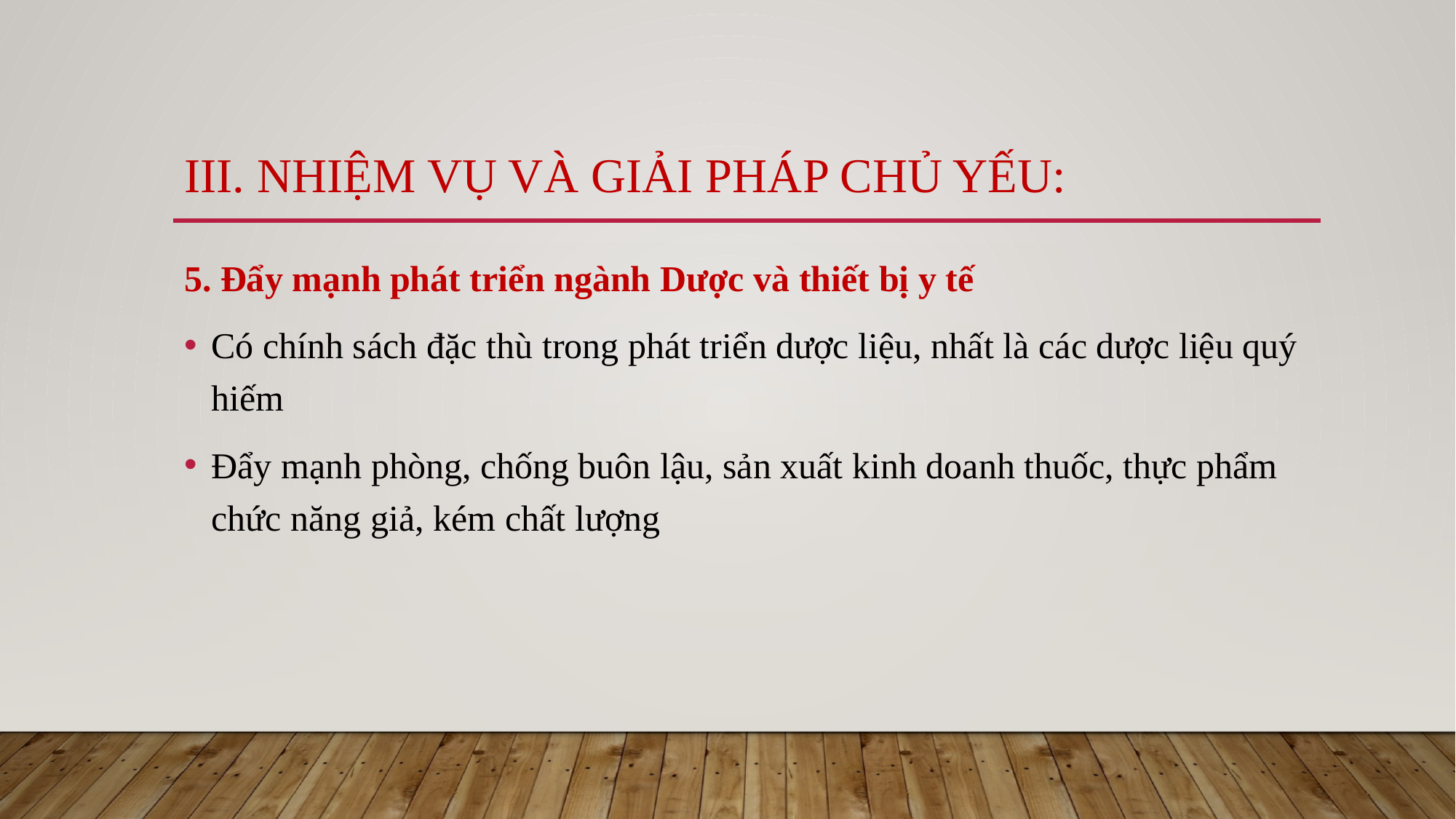

III. Nhiệm vụ và giải pháp chủ yếu:
5. Đẩy mạnh phát triển ngành Dược và thiết bị y tế
Có chính sách đặc thù trong phát triển dược liệu, nhất là các dược liệu quý hiếm
Đẩy mạnh phòng, chống buôn lậu, sản xuất kinh doanh thuốc, thực phẩm chức năng giả, kém chất lượng